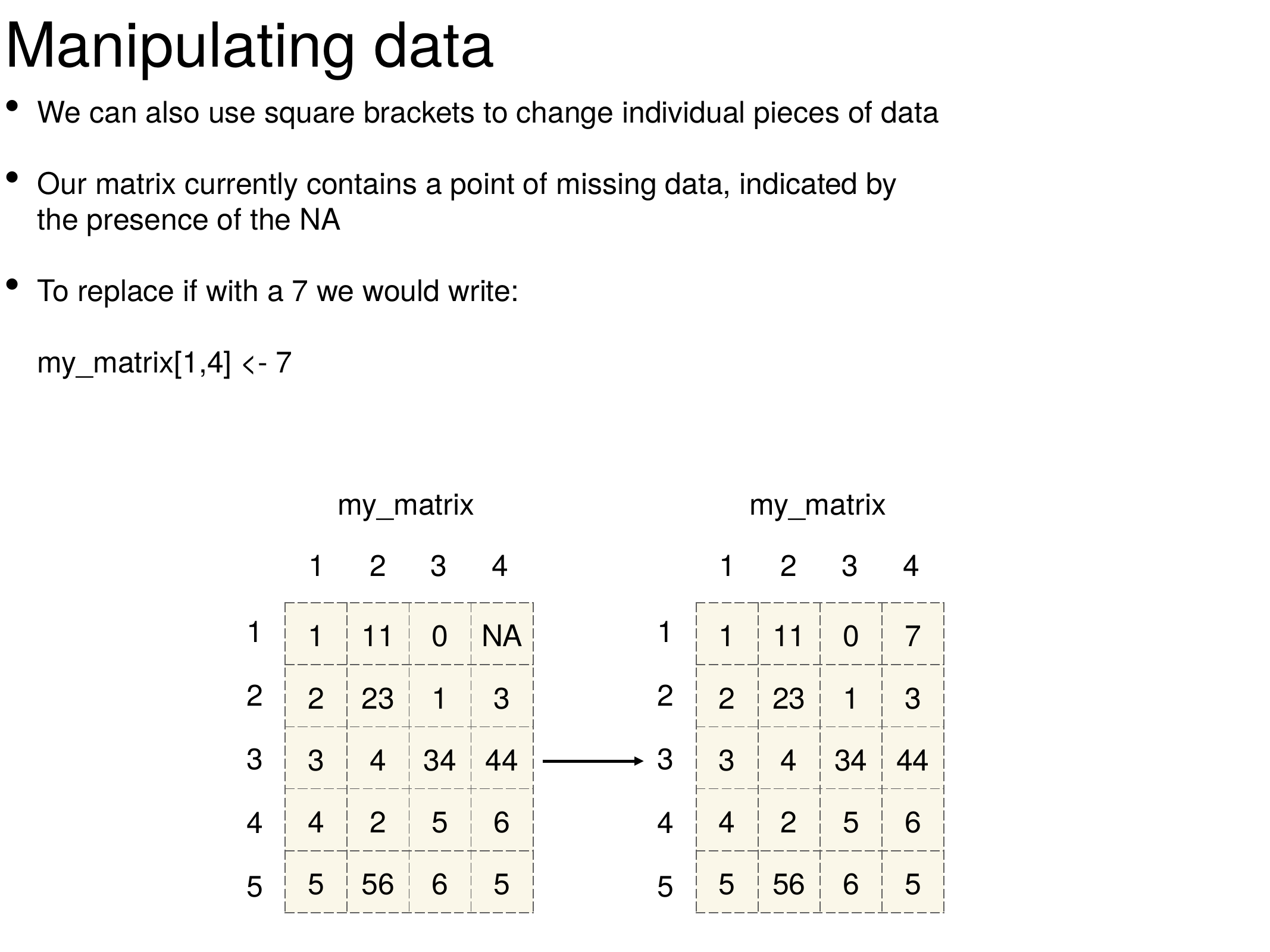

# Manipulating data
We can also use square brackets to change individual pieces of data
Our matrix currently contains a point of missing data, indicated by the presence of the NA
To replace if with a 7 we would write:
my_matrix[1,4] <- 7
my_matrix
my_matrix
1
2
3
4
| 1 | 11 | 0 | NA |
| --- | --- | --- | --- |
| 2 | 23 | 1 | 3 |
| 3 | 4 | 34 | 44 |
| 4 | 2 | 5 | 6 |
| 5 | 56 | 6 | 5 |
1
2
3
4
5
1
2
3
4
| 1 | 11 | 0 | 7 |
| --- | --- | --- | --- |
| 2 | 23 | 1 | 3 |
| 3 | 4 | 34 | 44 |
| 4 | 2 | 5 | 6 |
| 5 | 56 | 6 | 5 |
1
2
3
4
5